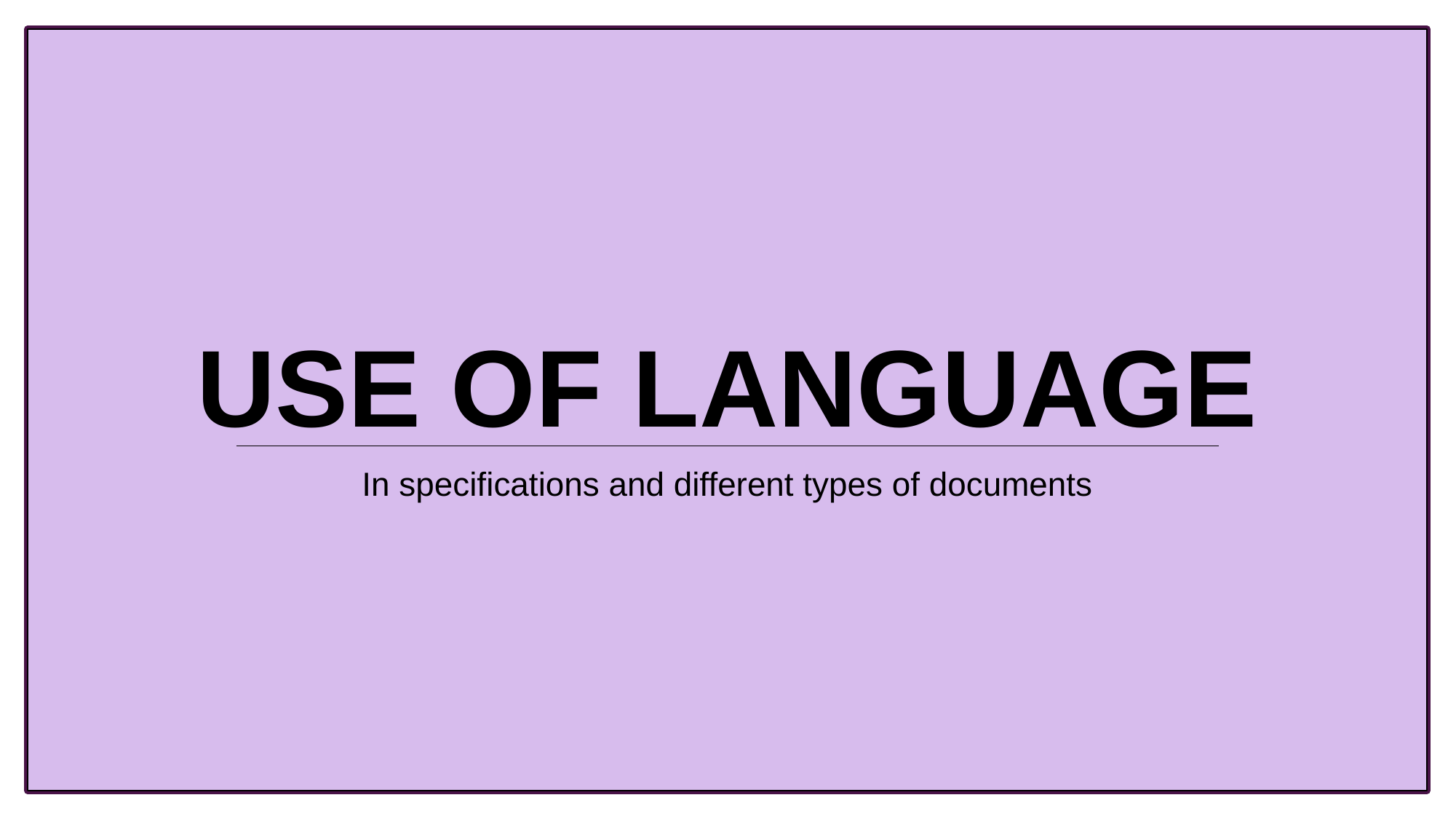

# Use of Language
In specifications and different types of documents